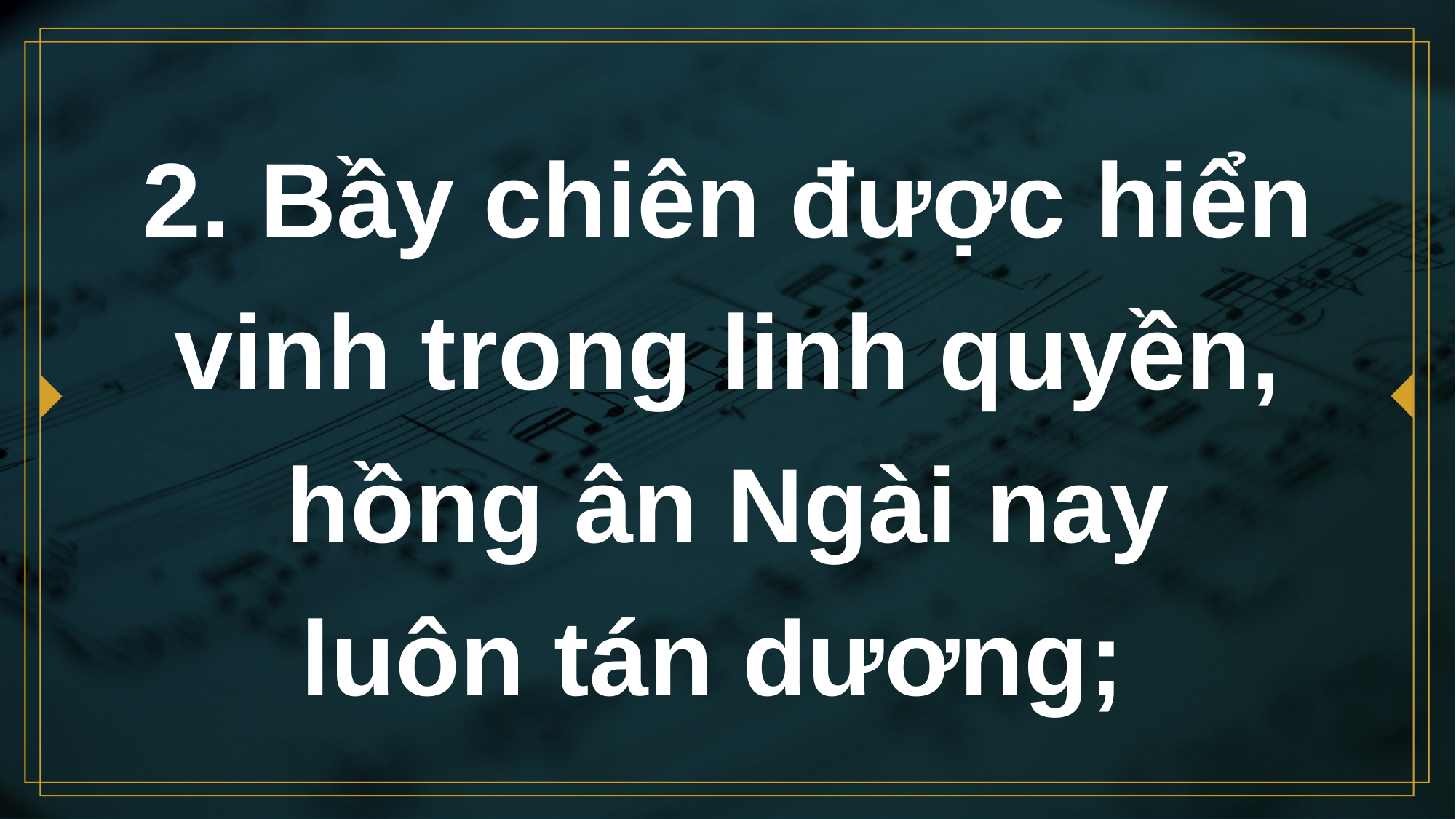

# 2. Bầy chiên được hiển vinh trong linh quyền, hồng ân Ngài nay luôn tán dương;